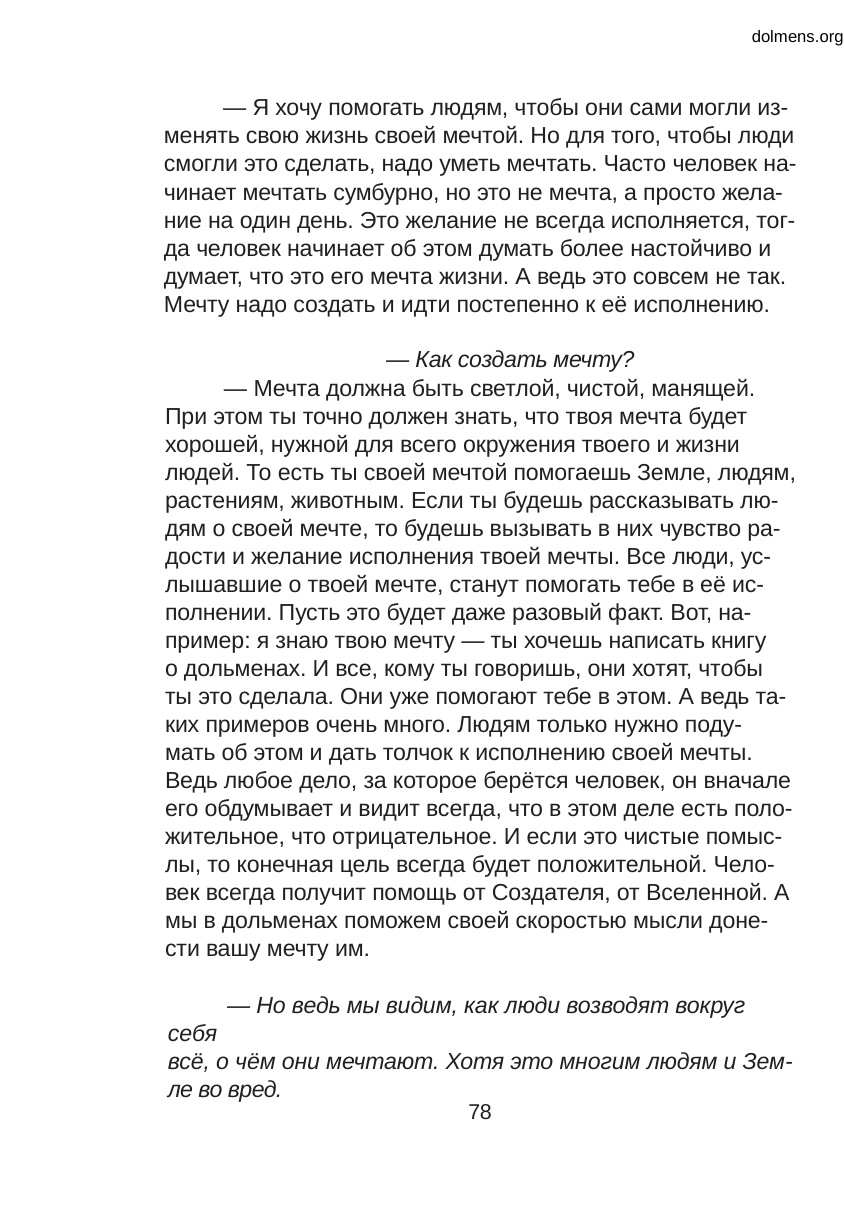

dolmens.org

— Я хочу помогать людям, чтобы они сами могли из-
менять свою жизнь своей мечтой. Но для того, чтобы люди
смогли это сделать, надо уметь мечтать. Часто человек на-
чинает мечтать сумбурно, но это не мечта, а просто жела-
ние на один день. Это желание не всегда исполняется, тог-
да человек начинает об этом думать более настойчиво и
думает, что это его мечта жизни. А ведь это совсем не так.
Мечту надо создать и идти постепенно к её исполнению.

— Как создать мечту?

— Мечта должна быть светлой, чистой, манящей.
При этом ты точно должен знать, что твоя мечта будет
хорошей, нужной для всего окружения твоего и жизни
людей. То есть ты своей мечтой помогаешь Земле, людям,
растениям, животным. Если ты будешь рассказывать лю-
дям о своей мечте, то будешь вызывать в них чувство ра-
дости и желание исполнения твоей мечты. Все люди, ус-
лышавшие о твоей мечте, станут помогать тебе в её ис-
полнении. Пусть это будет даже разовый факт. Вот, на-
пример: я знаю твою мечту — ты хочешь написать книгу
о дольменах. И все, кому ты говоришь, они хотят, чтобы
ты это сделала. Они уже помогают тебе в этом. А ведь та-
ких примеров очень много. Людям только нужно поду-
мать об этом и дать толчок к исполнению своей мечты.
Ведь любое дело, за которое берётся человек, он вначале
его обдумывает и видит всегда, что в этом деле есть поло-
жительное, что отрицательное. И если это чистые помыс-
лы, то конечная цель всегда будет положительной. Чело-
век всегда получит помощь от Создателя, от Вселенной. А
мы в дольменах поможем своей скоростью мысли доне-
сти вашу мечту им.

— Но ведь мы видим, как люди возводят вокруг себя
всё, о чём они мечтают. Хотя это многим людям и Зем-
ле во вред.

78